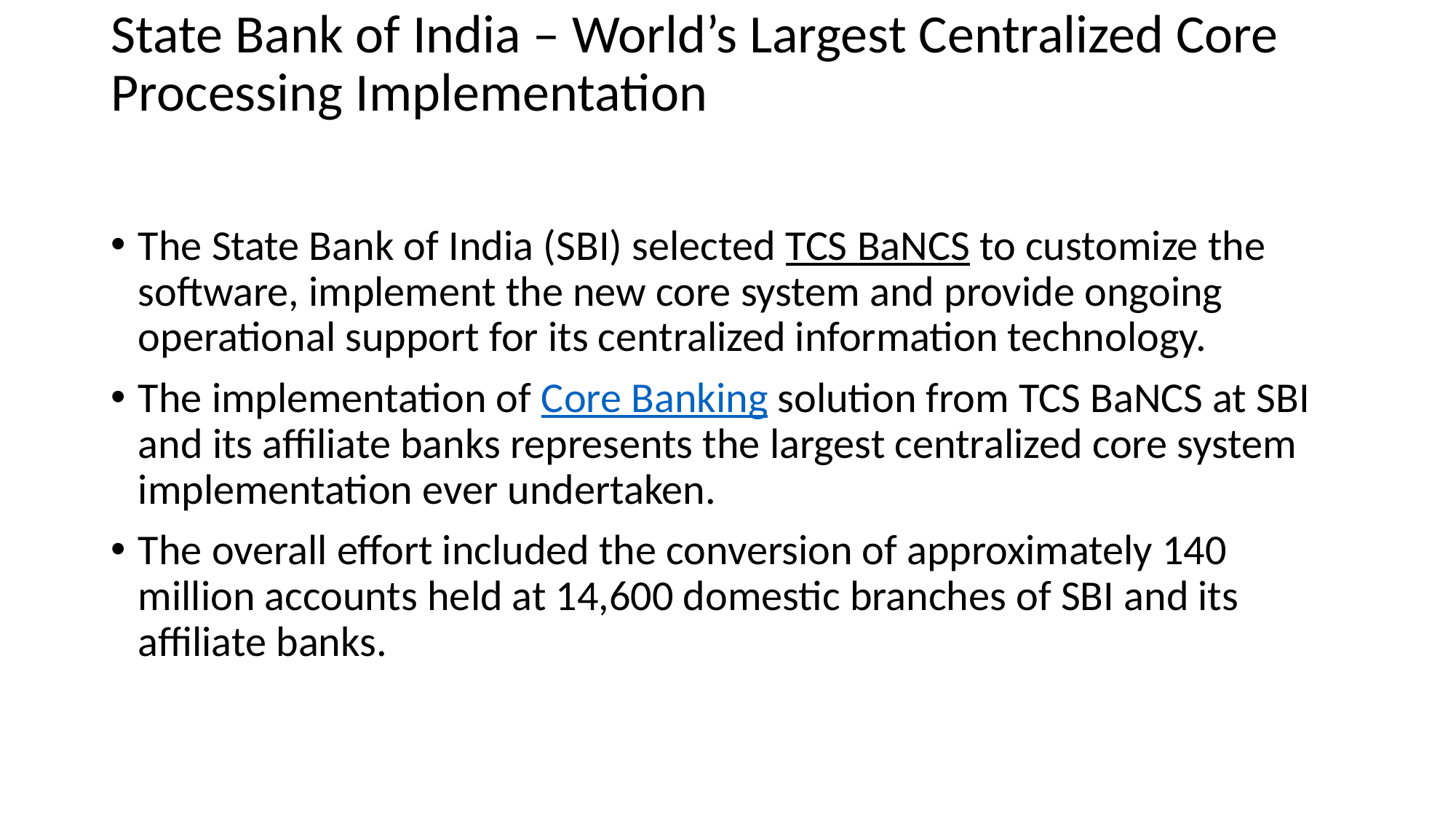

# State Bank of India – World’s Largest Centralized Core Processing Implementation
The State Bank of India (SBI) selected TCS BaNCS to customize the software, implement the new core system and provide ongoing operational support for its centralized information technology.
The implementation of Core Banking solution from TCS BaNCS at SBI and its affiliate banks represents the largest centralized core system implementation ever undertaken.
The overall effort included the conversion of approximately 140 million accounts held at 14,600 domestic branches of SBI and its affiliate banks.